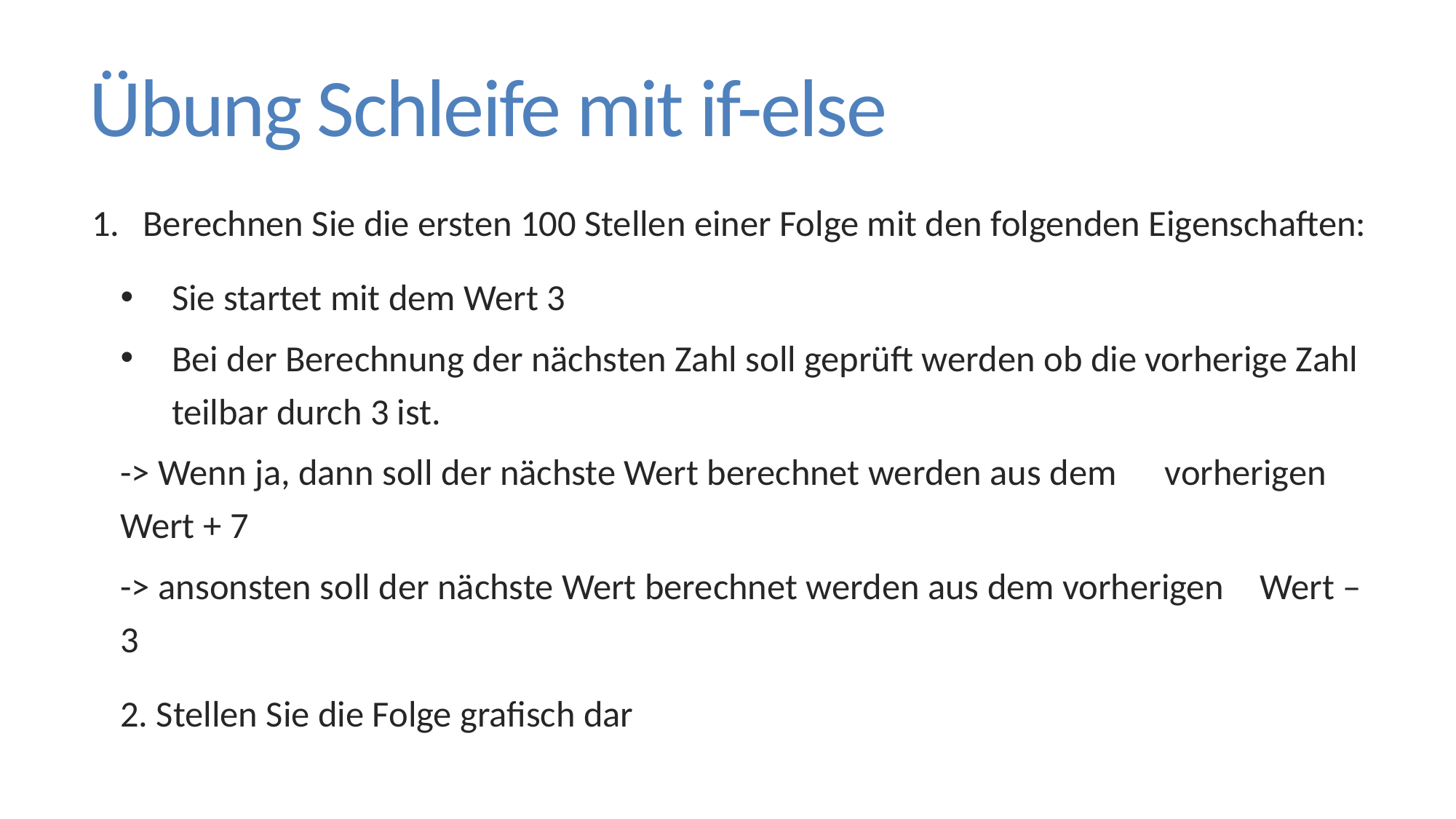

# Übung Schleife mit if-else
Berechnen Sie die ersten 100 Stellen einer Folge mit den folgenden Eigenschaften:
Sie startet mit dem Wert 3
Bei der Berechnung der nächsten Zahl soll geprüft werden ob die vorherige Zahl teilbar durch 3 ist.
	-> Wenn ja, dann soll der nächste Wert berechnet werden aus dem 			vorherigen Wert + 7
	-> ansonsten soll der nächste Wert berechnet werden aus dem vorherigen 		Wert – 3
2. Stellen Sie die Folge grafisch dar